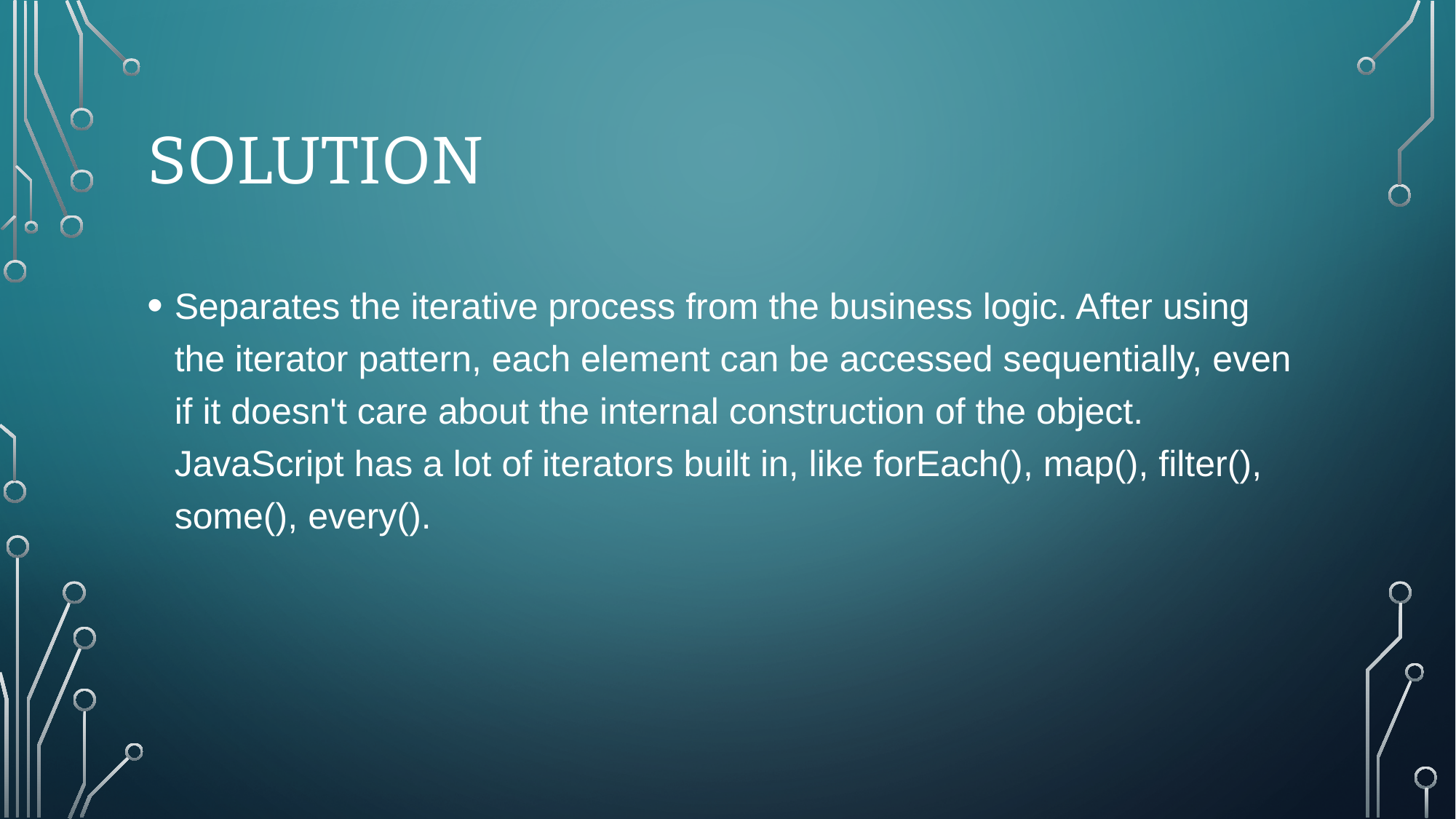

# Solution
Separates the iterative process from the business logic. After using the iterator pattern, each element can be accessed sequentially, even if it doesn't care about the internal construction of the object. JavaScript has a lot of iterators built in, like forEach(), map(), filter(), some(), every().